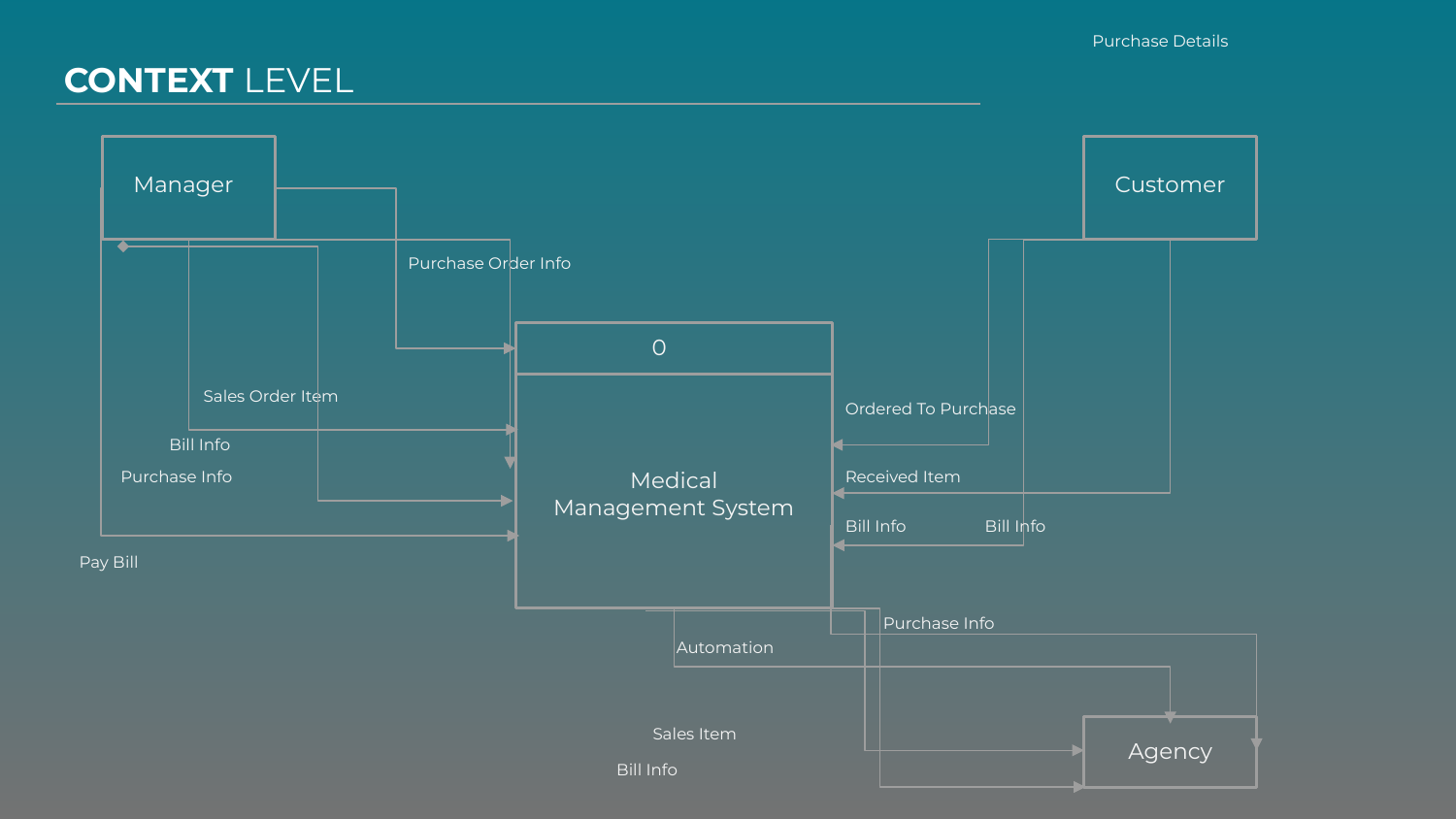

Purchase Details
CONTEXT LEVEL

Manager
Customer
Purchase Order Info
0

Sales Order Item
Ordered To Purchase
Bill Info
Medical
Management System
Purchase Info
Received Item
Bill Info
Bill Info
Pay Bill
Purchase Info
Automation
Sales Item

Agency
Bill Info